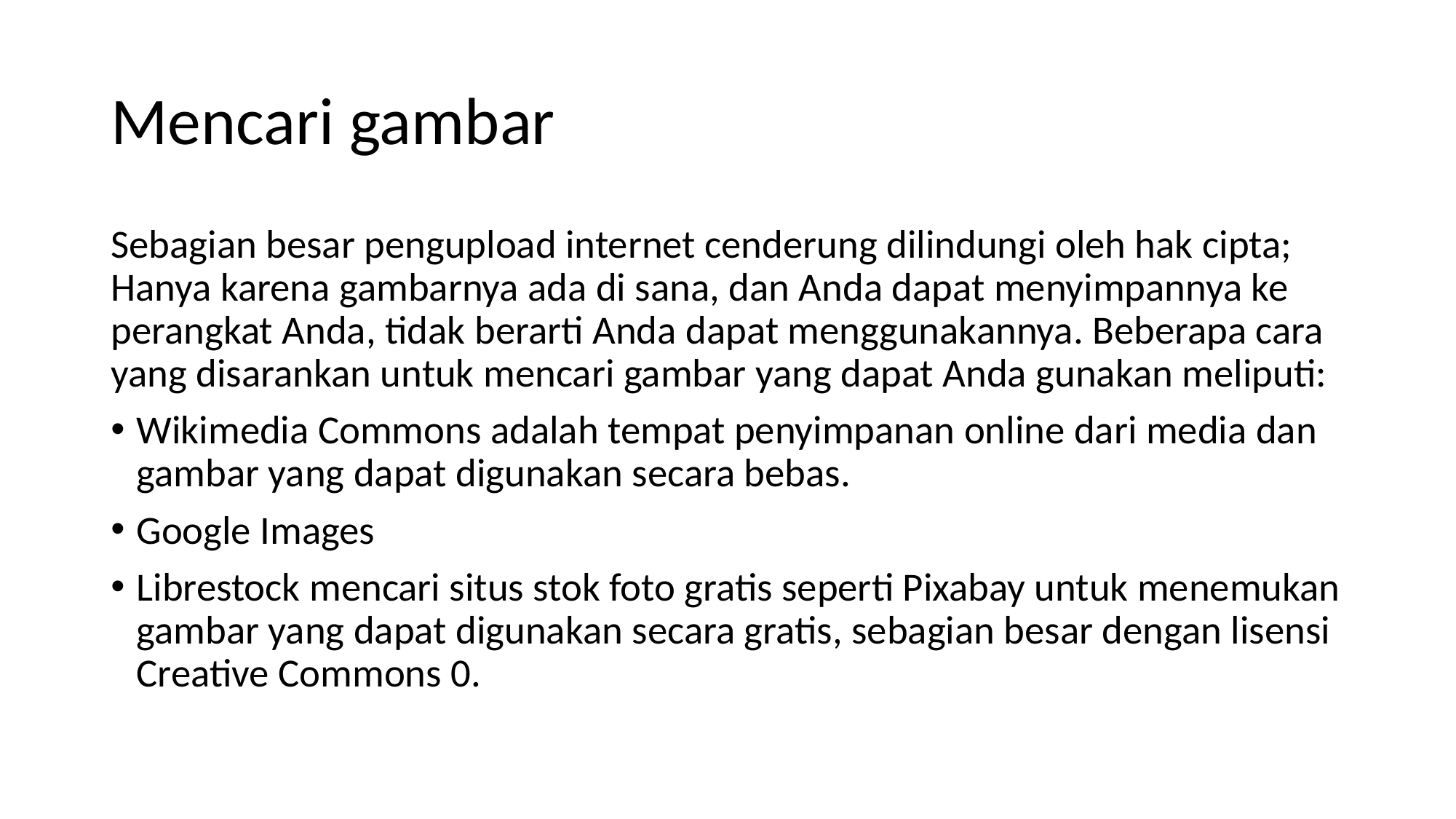

# Mencari gambar
Sebagian besar pengupload internet cenderung dilindungi oleh hak cipta; Hanya karena gambarnya ada di sana, dan Anda dapat menyimpannya ke perangkat Anda, tidak berarti Anda dapat menggunakannya. Beberapa cara yang disarankan untuk mencari gambar yang dapat Anda gunakan meliputi:
Wikimedia Commons adalah tempat penyimpanan online dari media dan gambar yang dapat digunakan secara bebas.
Google Images
Librestock mencari situs stok foto gratis seperti Pixabay untuk menemukan gambar yang dapat digunakan secara gratis, sebagian besar dengan lisensi Creative Commons 0.